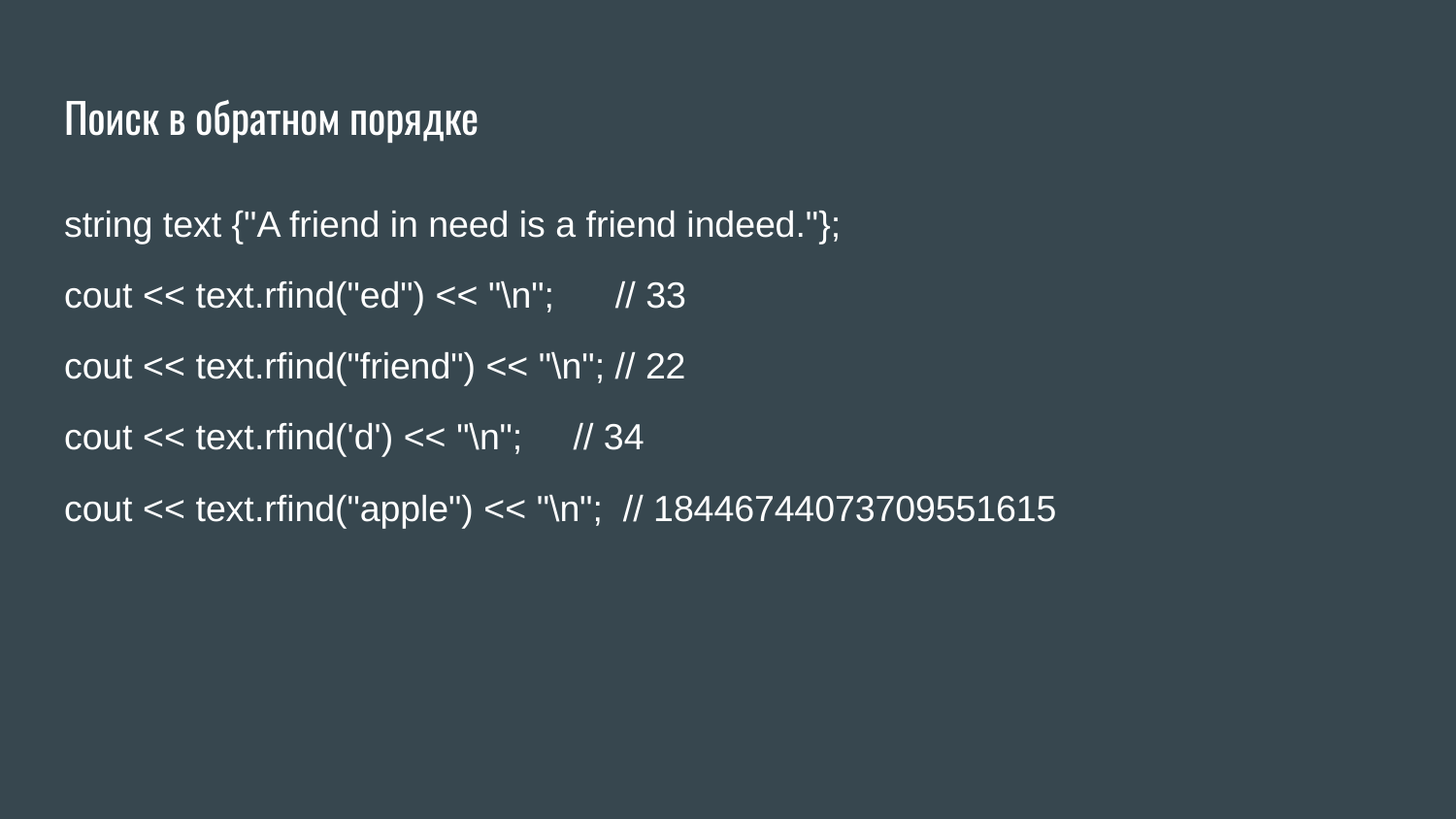

# Поиск в обратном порядке
string text {"A friend in need is a friend indeed."};
cout << text.rfind("ed") << "\n";      // 33
cout << text.rfind("friend") << "\n"; // 22
cout << text.rfind('d') << "\n";     // 34
cout << text.rfind("apple") << "\n";  // 18446744073709551615